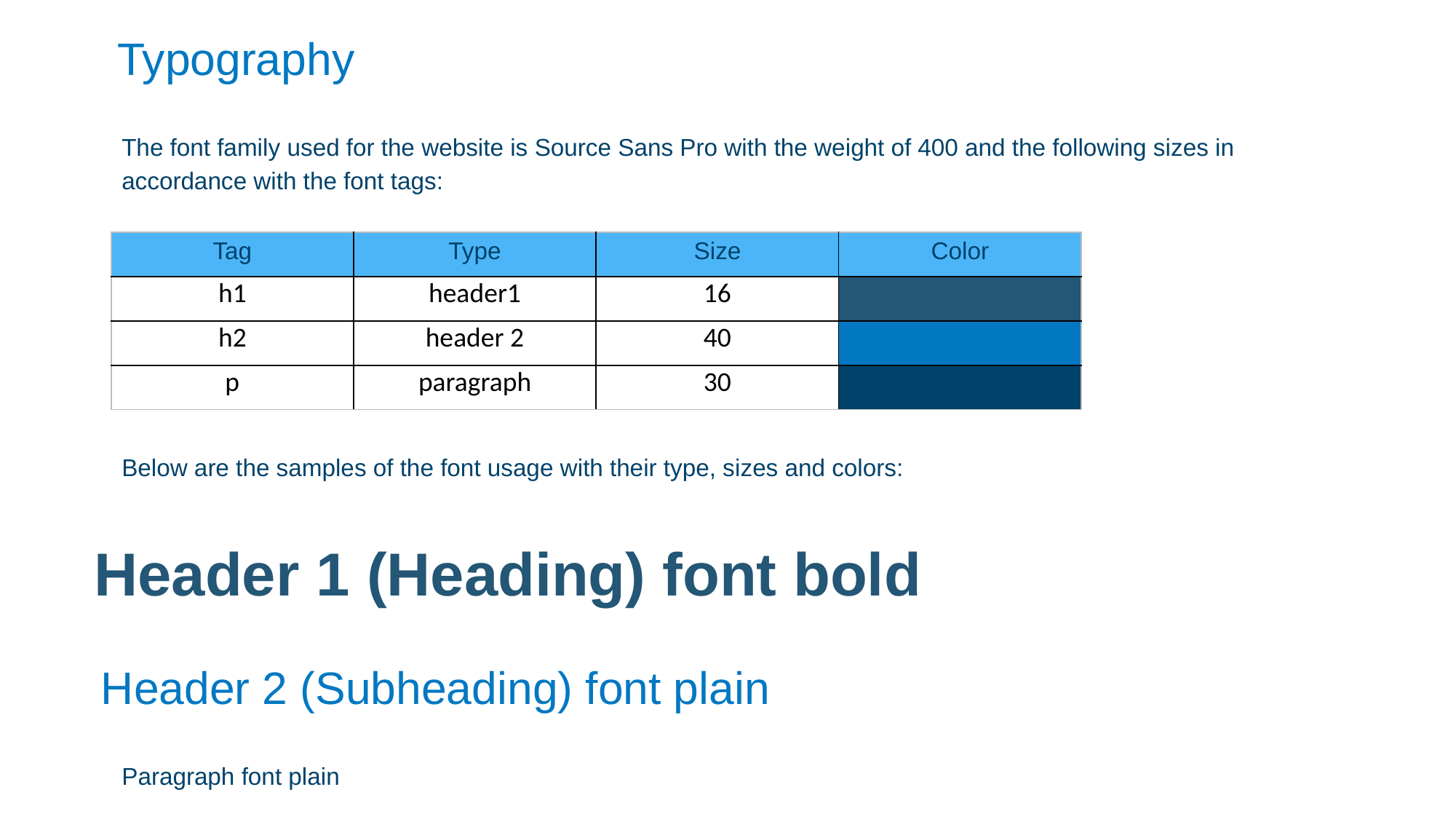

Typography
The font family used for the website is Source Sans Pro with the weight of 400 and the following sizes in accordance with the font tags:
| Tag | Type | Size | Color |
| --- | --- | --- | --- |
| h1 | header1 | 16 |  |
| h2 | header 2 | 40 |  |
| p | paragraph | 30 |  |
Below are the samples of the font usage with their type, sizes and colors:
Header 1 (Heading) font bold
Header 2 (Subheading) font plain
Paragraph font plain